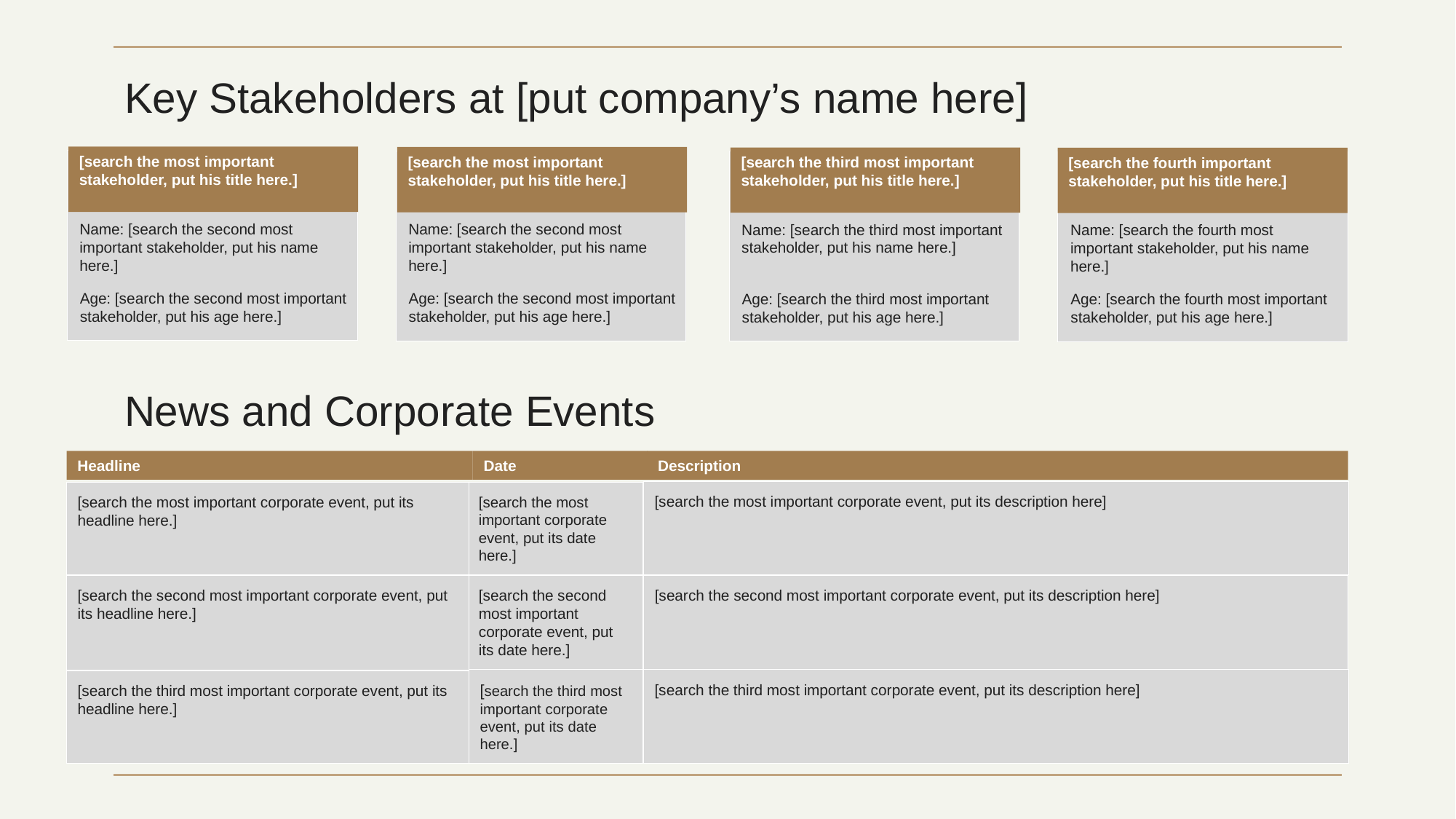

# Key Stakeholders at [put company’s name here]
[search the most important stakeholder, put his title here.]

[search the most important stakeholder, put his title here.]

[search the third most important stakeholder, put his title here.]

[search the fourth important stakeholder, put his title here.]

Name: [search the second most important stakeholder, put his name here.]
Name: [search the second most important stakeholder, put his name here.]
Name: [search the third most important stakeholder, put his name here.]
Name: [search the fourth most important stakeholder, put his name here.]
Age: [search the second most important stakeholder, put his age here.]
Age: [search the second most important stakeholder, put his age here.]
Age: [search the third most important stakeholder, put his age here.]
Age: [search the fourth most important stakeholder, put his age here.]
News and Corporate Events
Headline
Date
Description
[search the most important corporate event, put its description here]
[search the most important corporate event, put its headline here.]
[search the most important corporate event, put its date here.]

[search the second most important corporate event, put its headline here.]

[search the second most important corporate event, put its date here.]

[search the second most important corporate event, put its description here]

[search the third most important corporate event, put its date here.]

[search the third most important corporate event, put its description here]

[search the third most important corporate event, put its headline here.]